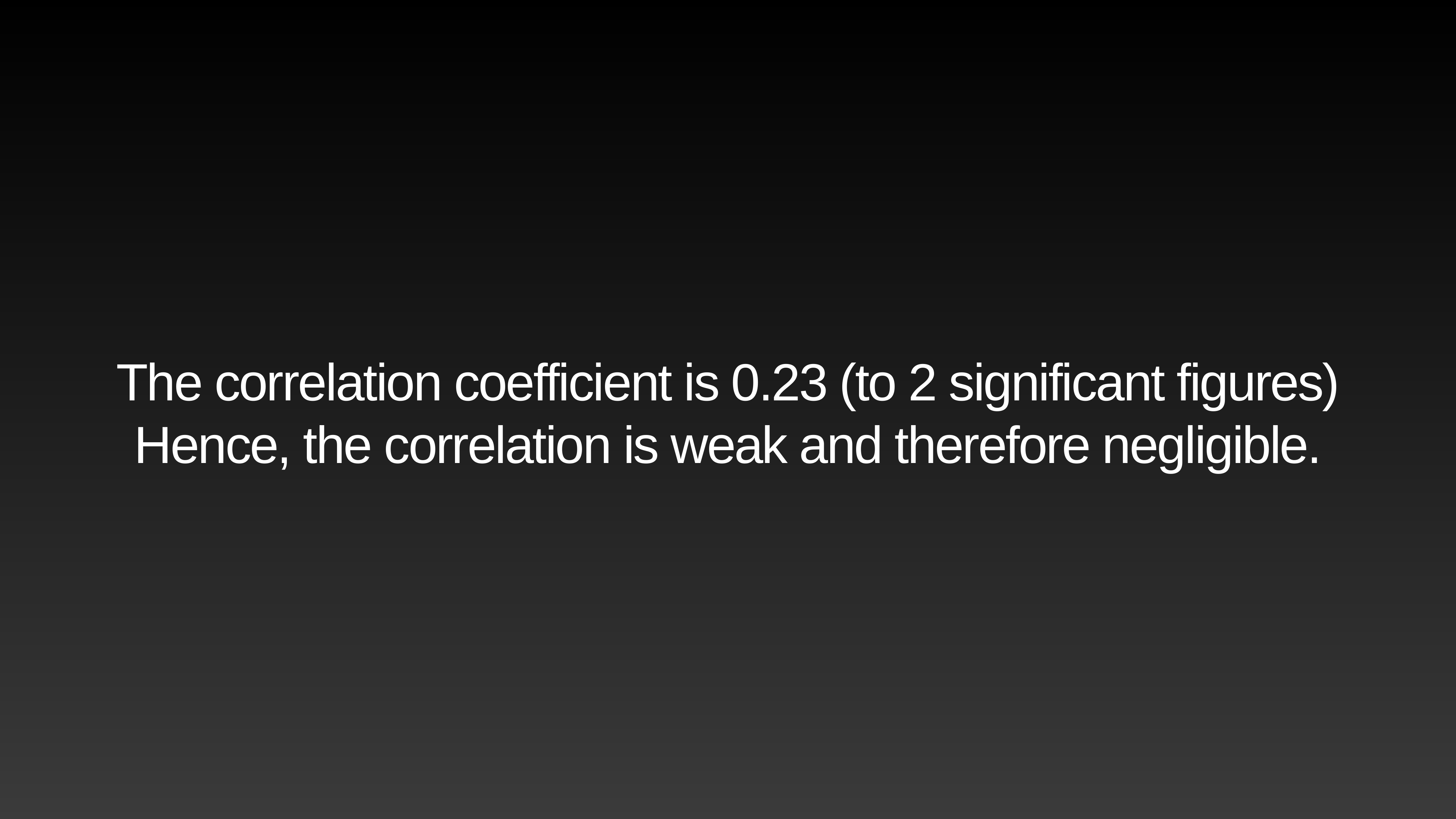

The correlation coefficient is 0.23 (to 2 significant figures)
Hence, the correlation is weak and therefore negligible.